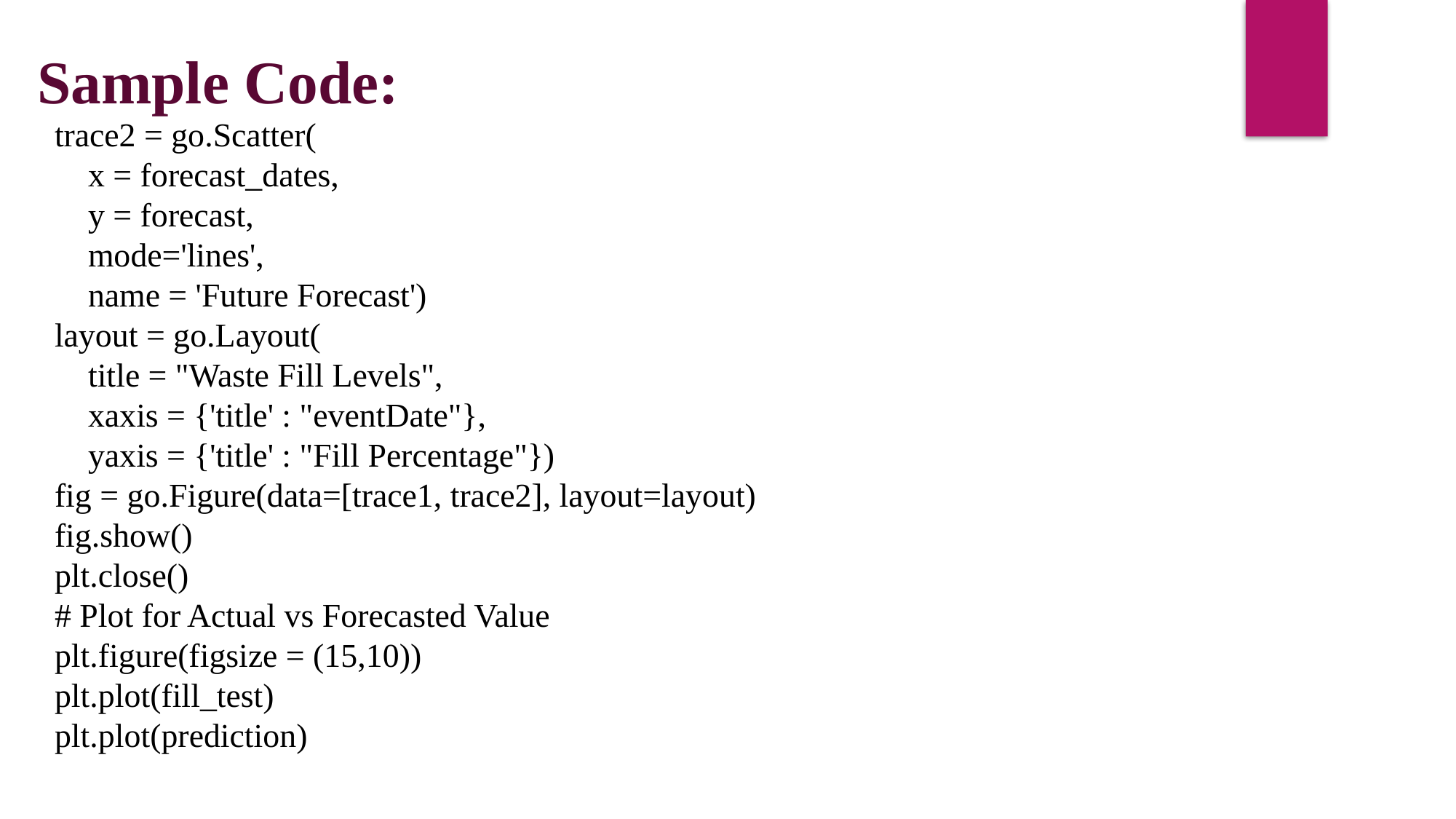

Sample Code:
trace2 = go.Scatter(
    x = forecast_dates,
    y = forecast,
    mode='lines',
    name = 'Future Forecast')
layout = go.Layout(
    title = "Waste Fill Levels",
    xaxis = {'title' : "eventDate"},
    yaxis = {'title' : "Fill Percentage"})
fig = go.Figure(data=[trace1, trace2], layout=layout)
fig.show()
plt.close()
# Plot for Actual vs Forecasted Value
plt.figure(figsize = (15,10))
plt.plot(fill_test)
plt.plot(prediction)